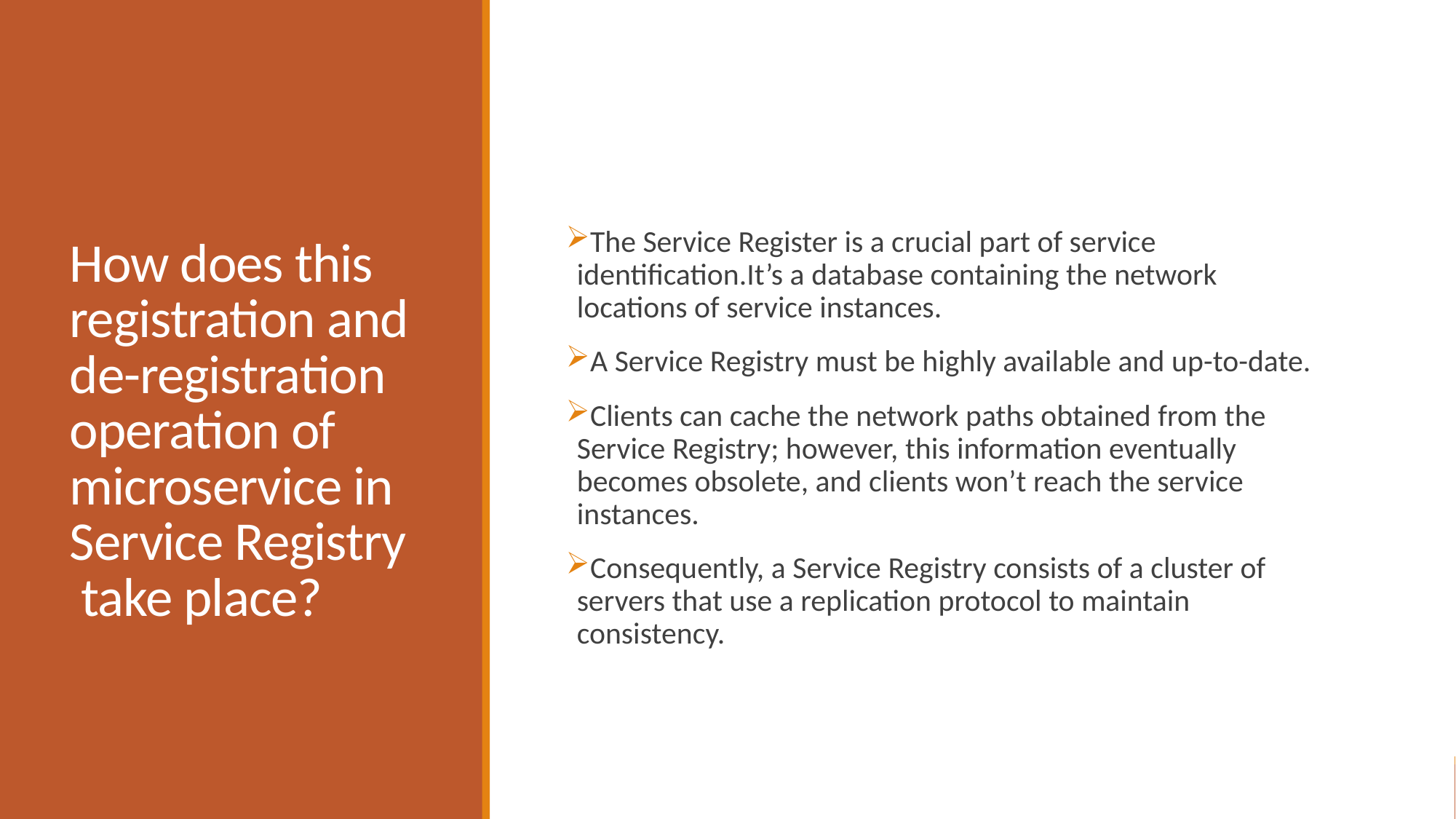

# How does this registration and de-registration operation of microservice in Service Registry  take place?

The Service Register is a crucial part of service identification.It’s a database containing the network locations of service instances.
A Service Registry must be highly available and up-to-date.
Clients can cache the network paths obtained from the Service Registry; however, this information eventually becomes obsolete, and clients won’t reach the service instances.
Consequently, a Service Registry consists of a cluster of servers that use a replication protocol to maintain consistency.